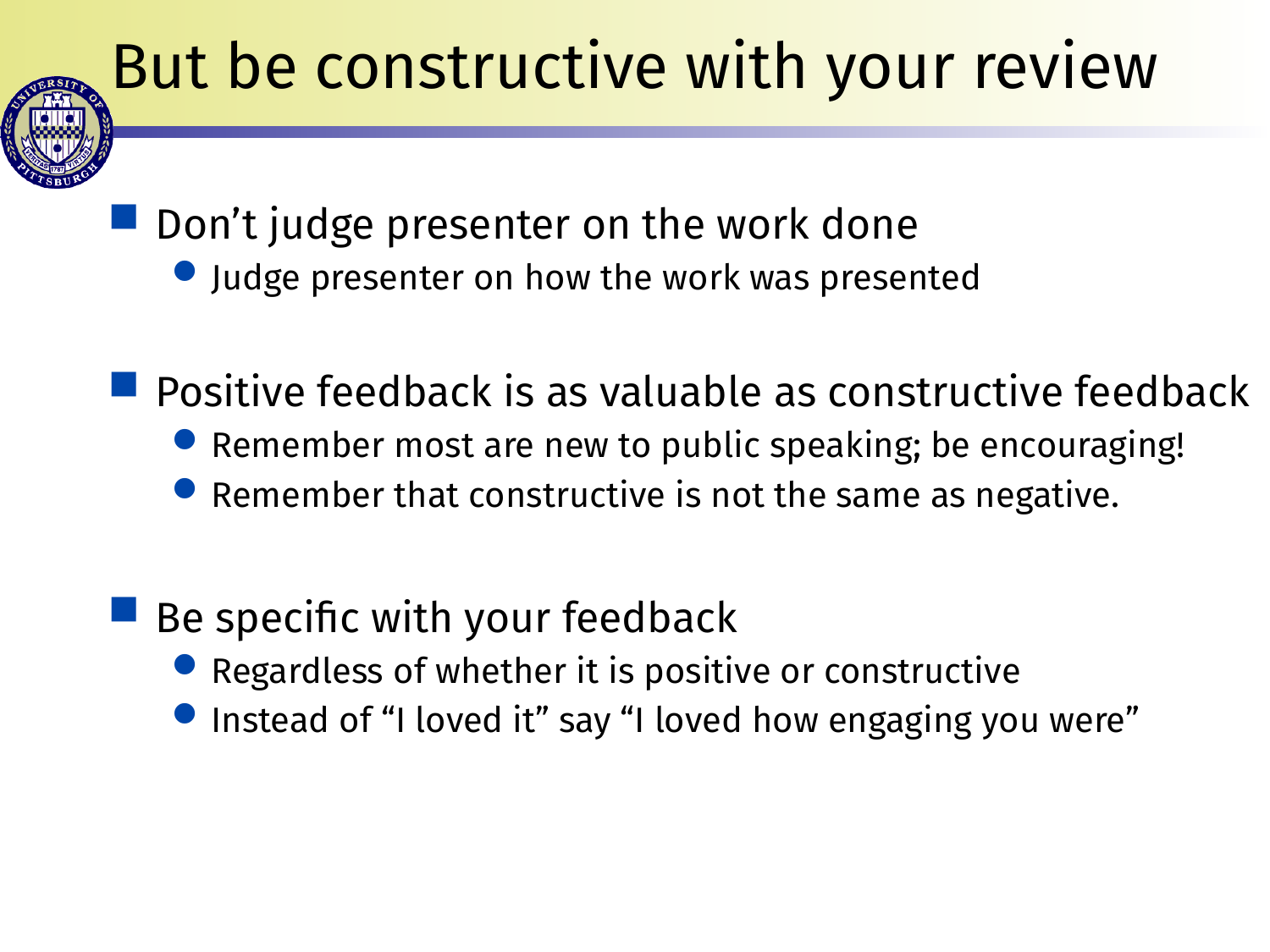

# But be constructive with your review
Don’t judge presenter on the work done
Judge presenter on how the work was presented

Positive feedback is as valuable as constructive feedback
Remember most are new to public speaking; be encouraging!
Remember that constructive is not the same as negative.

Be specific with your feedback
Regardless of whether it is positive or constructive
Instead of “I loved it” say “I loved how engaging you were”